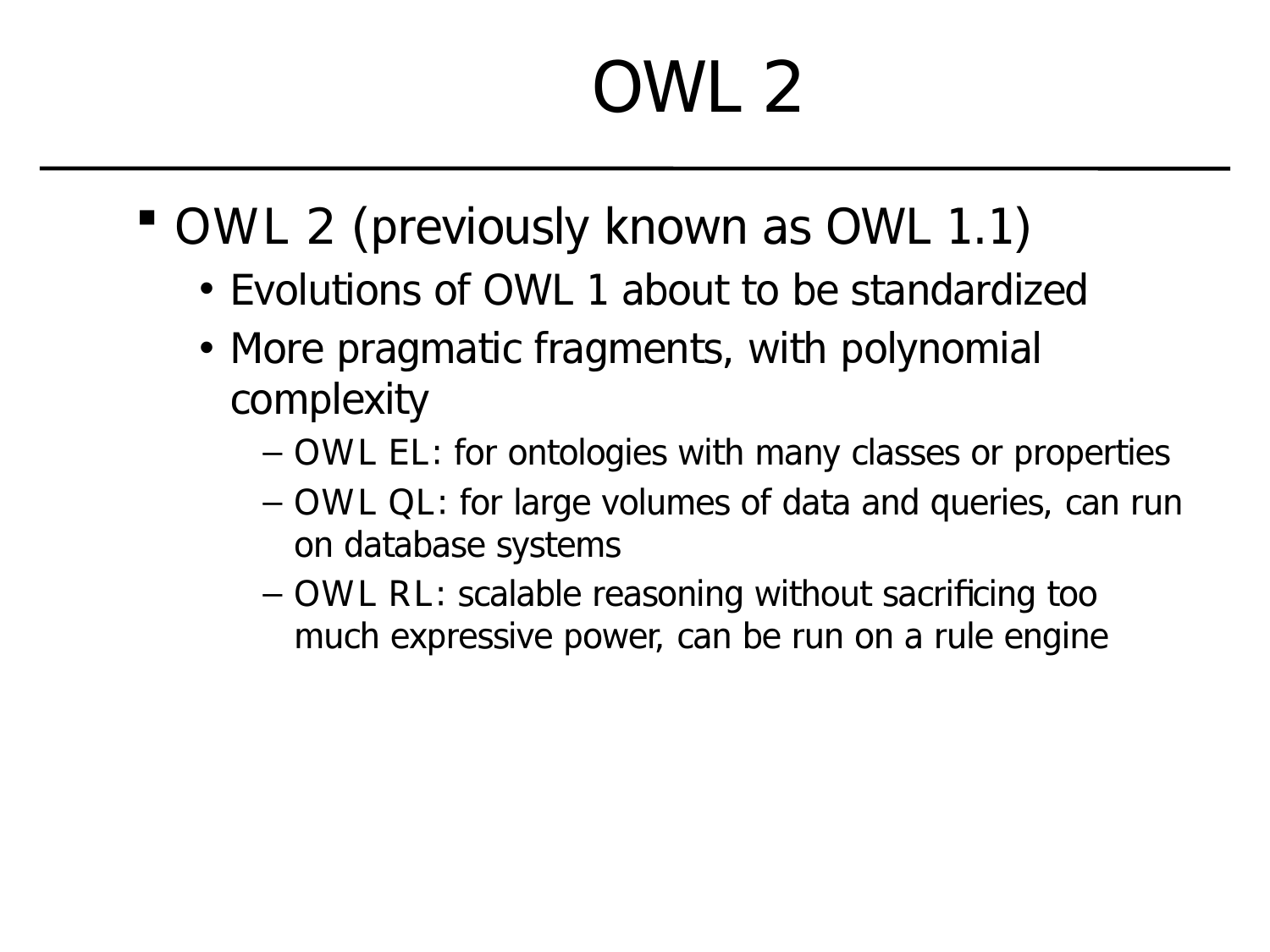

# OWL 2
OWL 2 (previously known as OWL 1.1)
Evolutions of OWL 1 about to be standardized
More pragmatic fragments, with polynomial complexity
OWL EL: for ontologies with many classes or properties
OWL QL: for large volumes of data and queries, can run on database systems
OWL RL: scalable reasoning without sacrificing too much expressive power, can be run on a rule engine